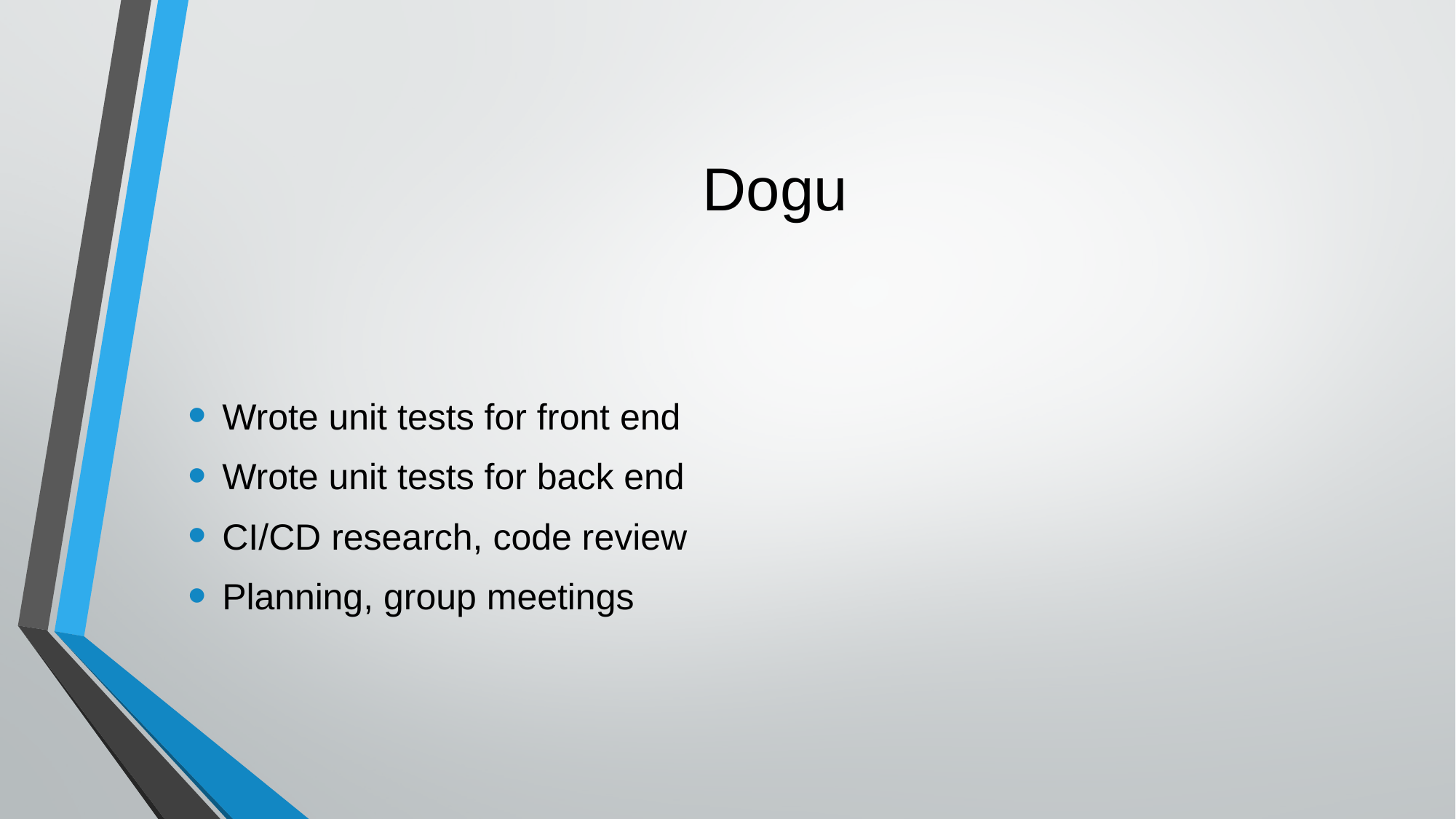

# Dogu
Wrote unit tests for front end
Wrote unit tests for back end
CI/CD research, code review
Planning, group meetings